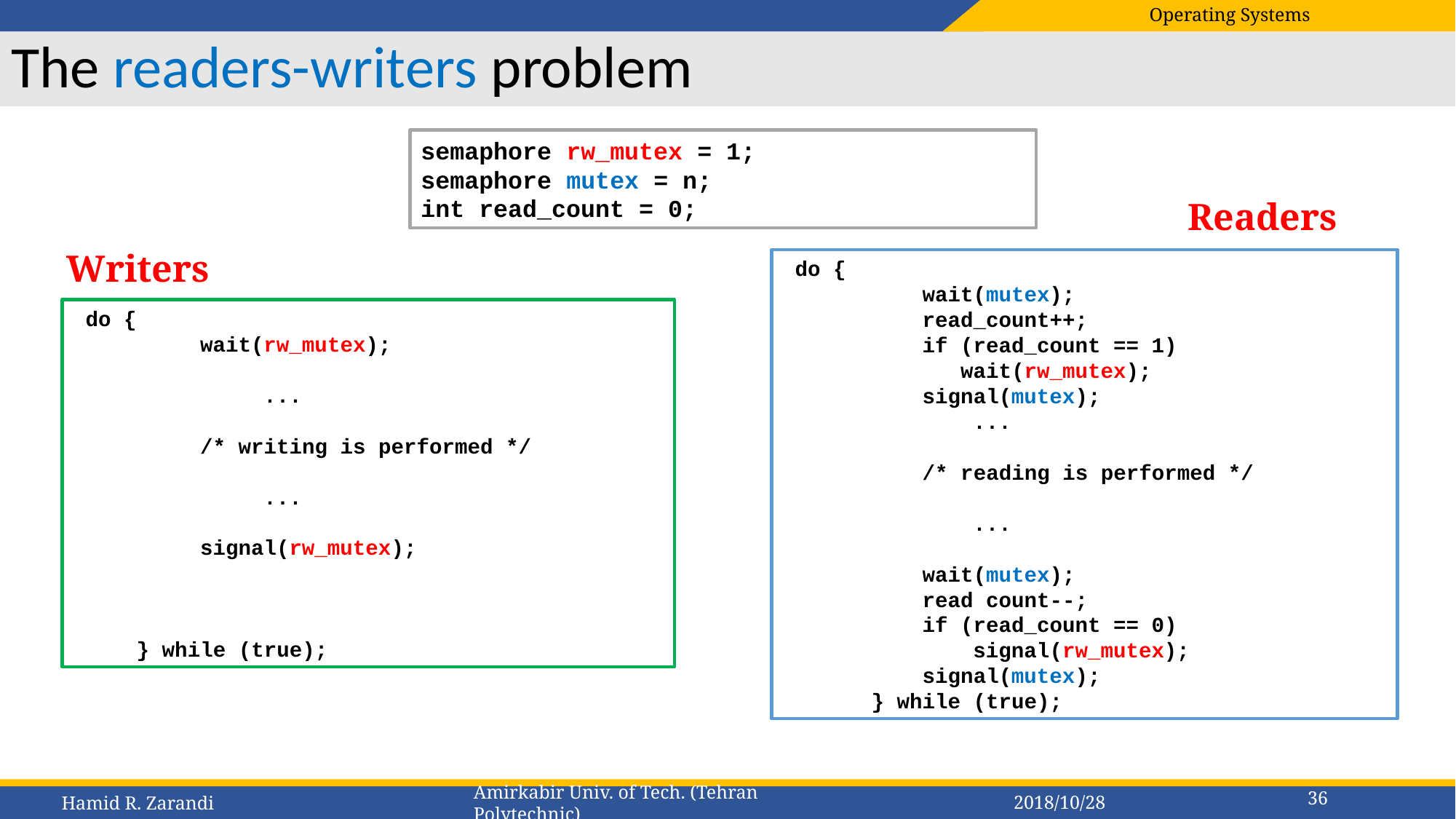

# The readers-writers problem
semaphore rw_mutex = 1;
semaphore mutex = n;
int read_count = 0;
Readers
 do {
           wait(mutex);
           read_count++;
           if (read_count == 1)
              wait(rw_mutex);
           signal(mutex);
               ...
           /* reading is performed */

               ...

           wait(mutex);
           read count--;
           if (read_count == 0)
               signal(rw_mutex);
           signal(mutex);
       } while (true);
Writers
 do {
          wait(rw_mutex);

               ...
          /* writing is performed */

               ...

          signal(rw_mutex);

     } while (true);